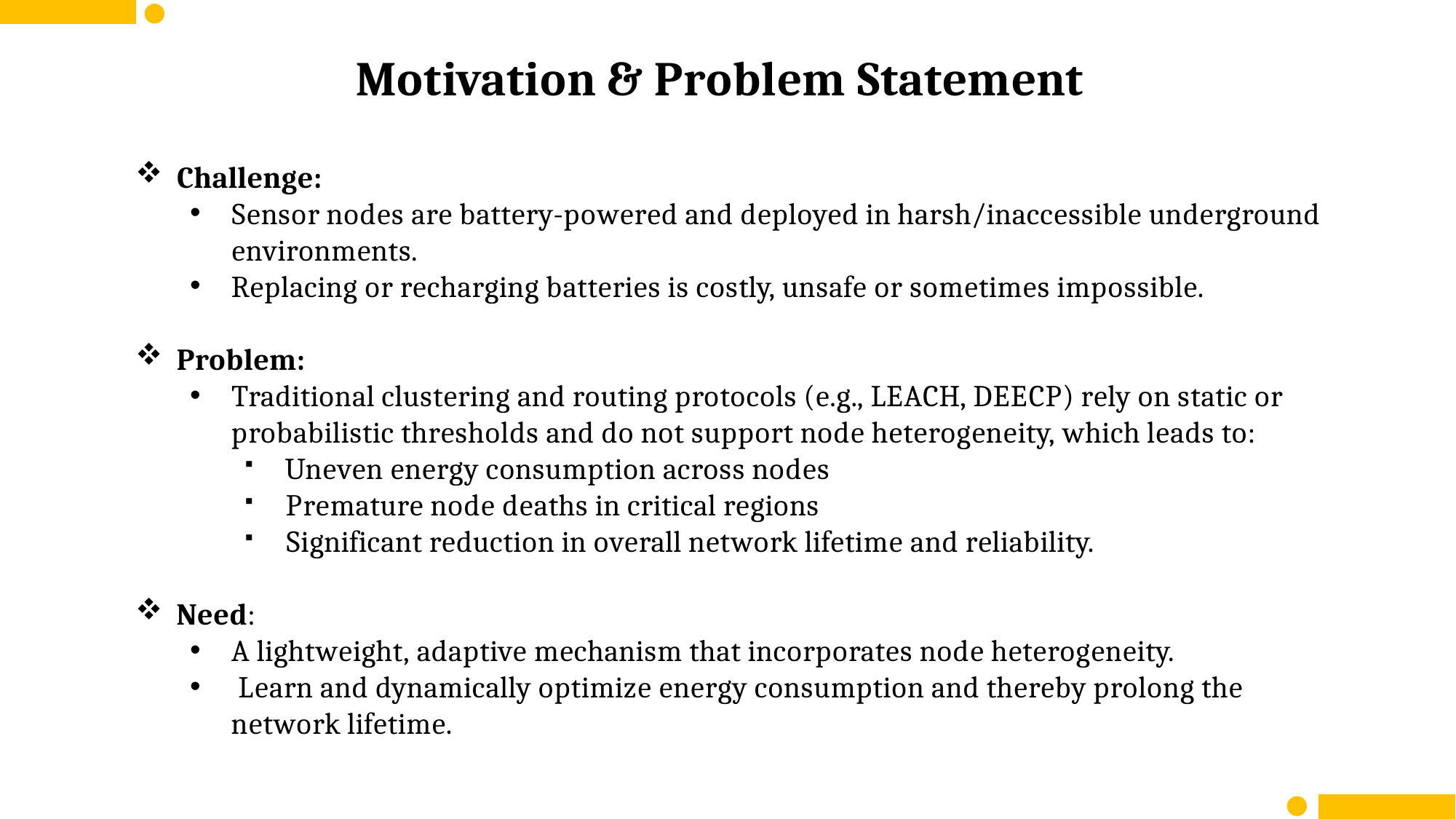

Motivation & Problem Statement
Challenge:
Sensor nodes are battery-powered and deployed in harsh/inaccessible underground environments.
Replacing or recharging batteries is costly, unsafe or sometimes impossible.

Problem:
Traditional clustering and routing protocols (e.g., LEACH, DEECP) rely on static or probabilistic thresholds and do not support node heterogeneity, which leads to:
Uneven energy consumption across nodes
Premature node deaths in critical regions
Significant reduction in overall network lifetime and reliability.

Need:
A lightweight, adaptive mechanism that incorporates node heterogeneity.
 Learn and dynamically optimize energy consumption and thereby prolong the network lifetime.